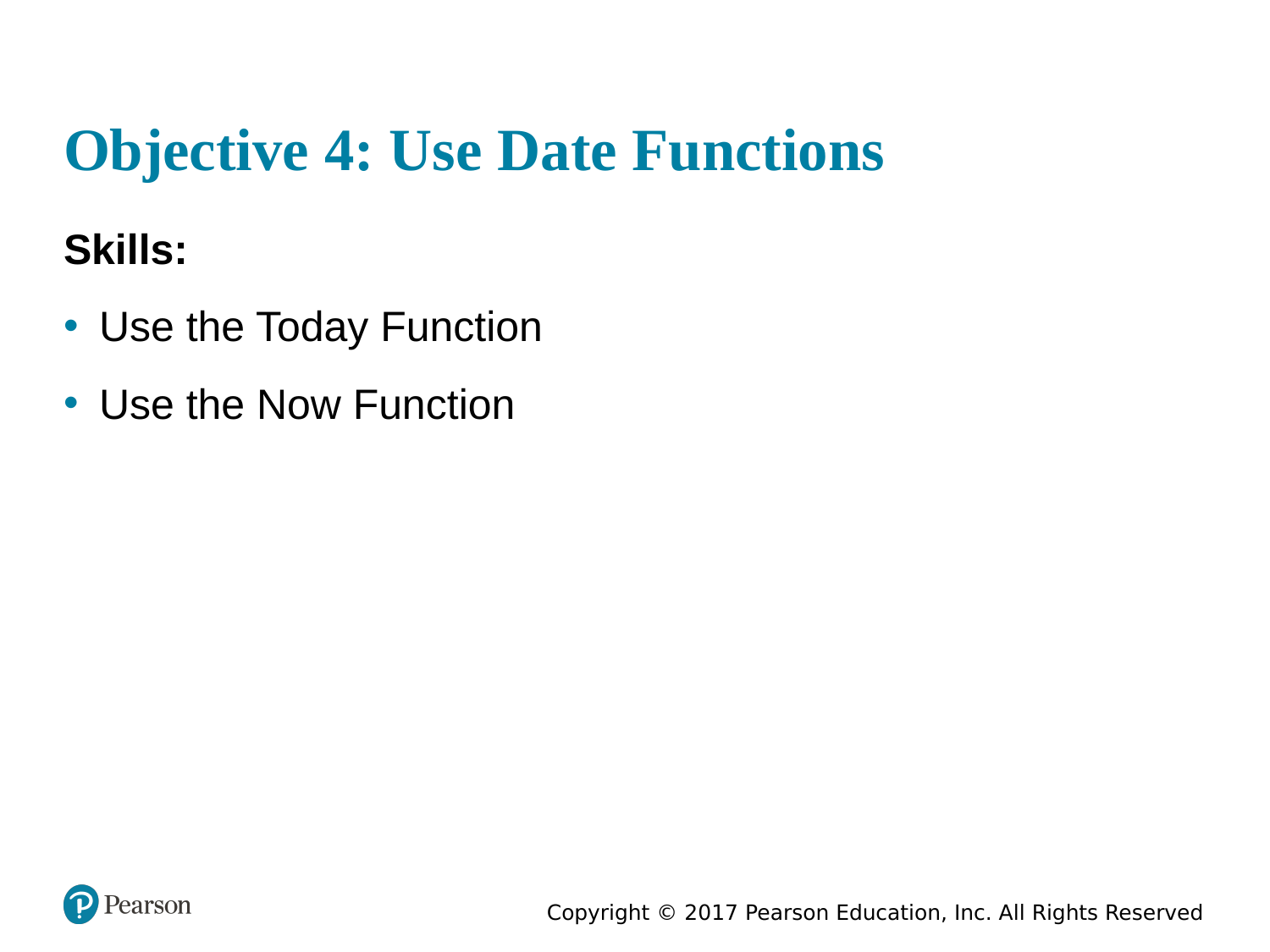

# Objective 4: Use Date Functions
Skills:
Use the Today Function
Use the Now Function